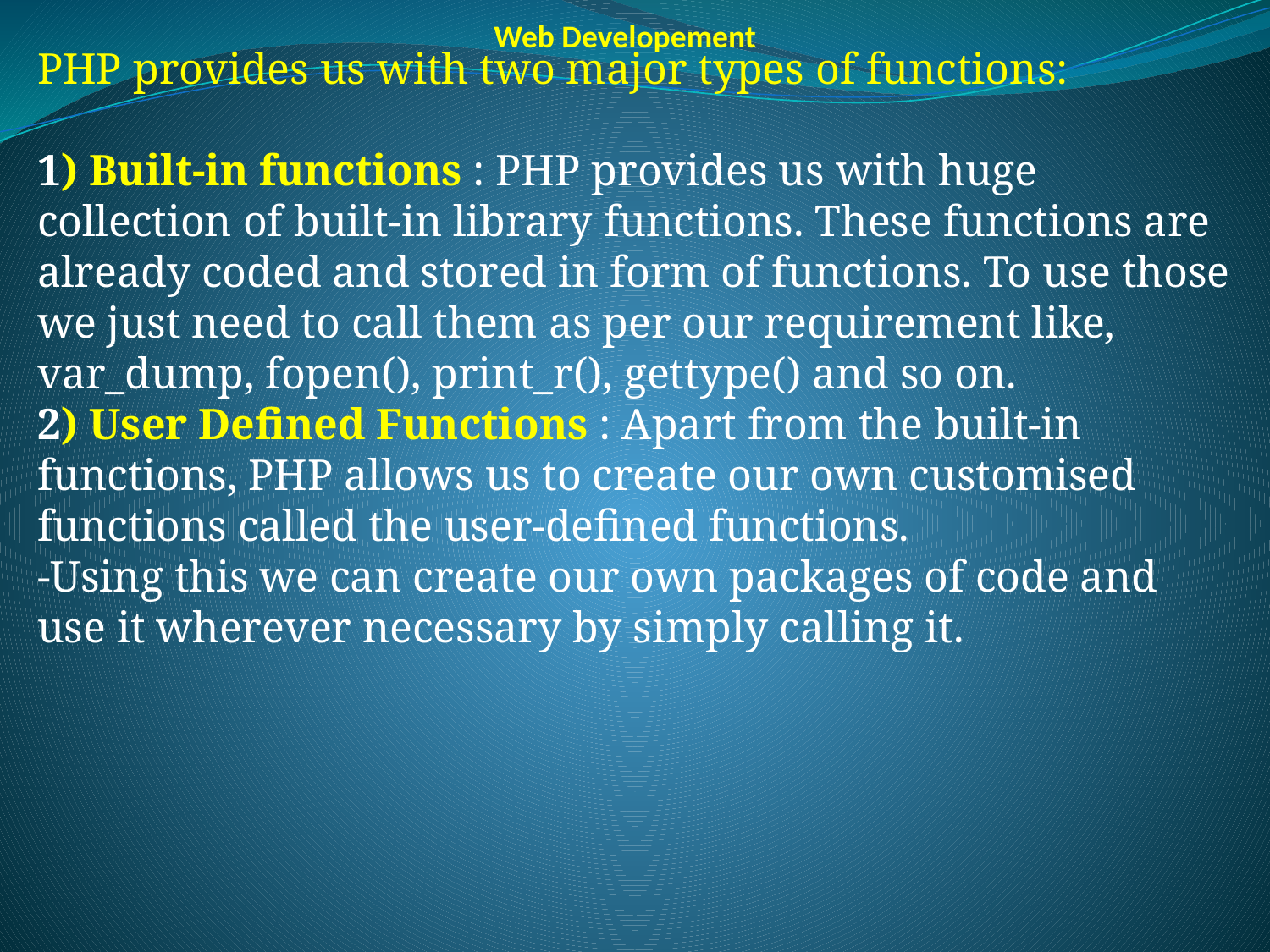

Web Developement
PHP provides us with two major types of functions:
1) Built-in functions : PHP provides us with huge collection of built-in library functions. These functions are already coded and stored in form of functions. To use those we just need to call them as per our requirement like, var_dump, fopen(), print_r(), gettype() and so on.
2) User Defined Functions : Apart from the built-in functions, PHP allows us to create our own customised functions called the user-defined functions. 
-Using this we can create our own packages of code and use it wherever necessary by simply calling it.